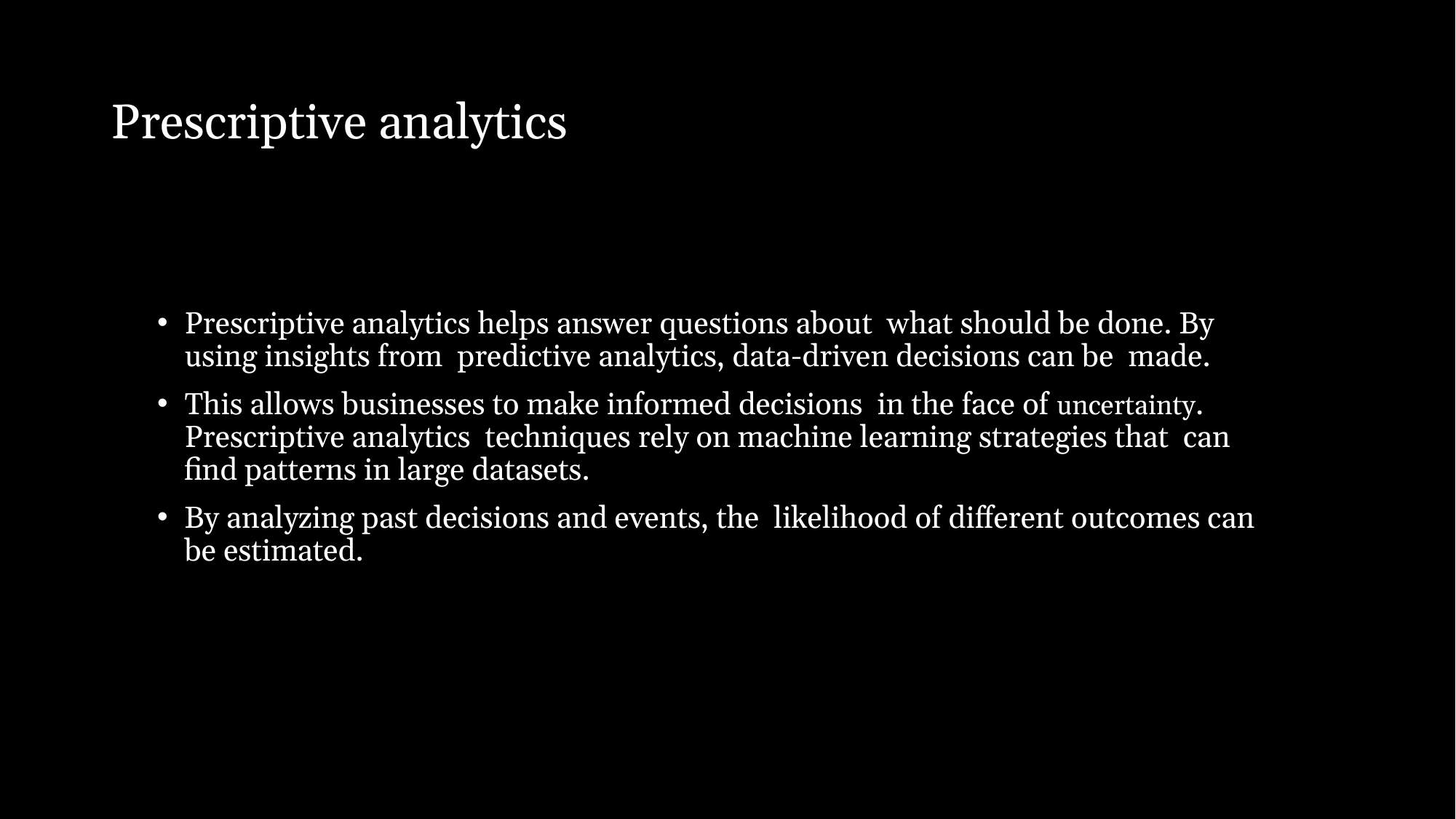

# Prescriptive analytics
Prescriptive analytics helps answer questions about  what should be done. By using insights from  predictive analytics, data-driven decisions can be  made.
This allows businesses to make informed decisions  in the face of uncertainty. Prescriptive analytics  techniques rely on machine learning strategies that  can find patterns in large datasets.
By analyzing past decisions and events, the  likelihood of different outcomes can be estimated.